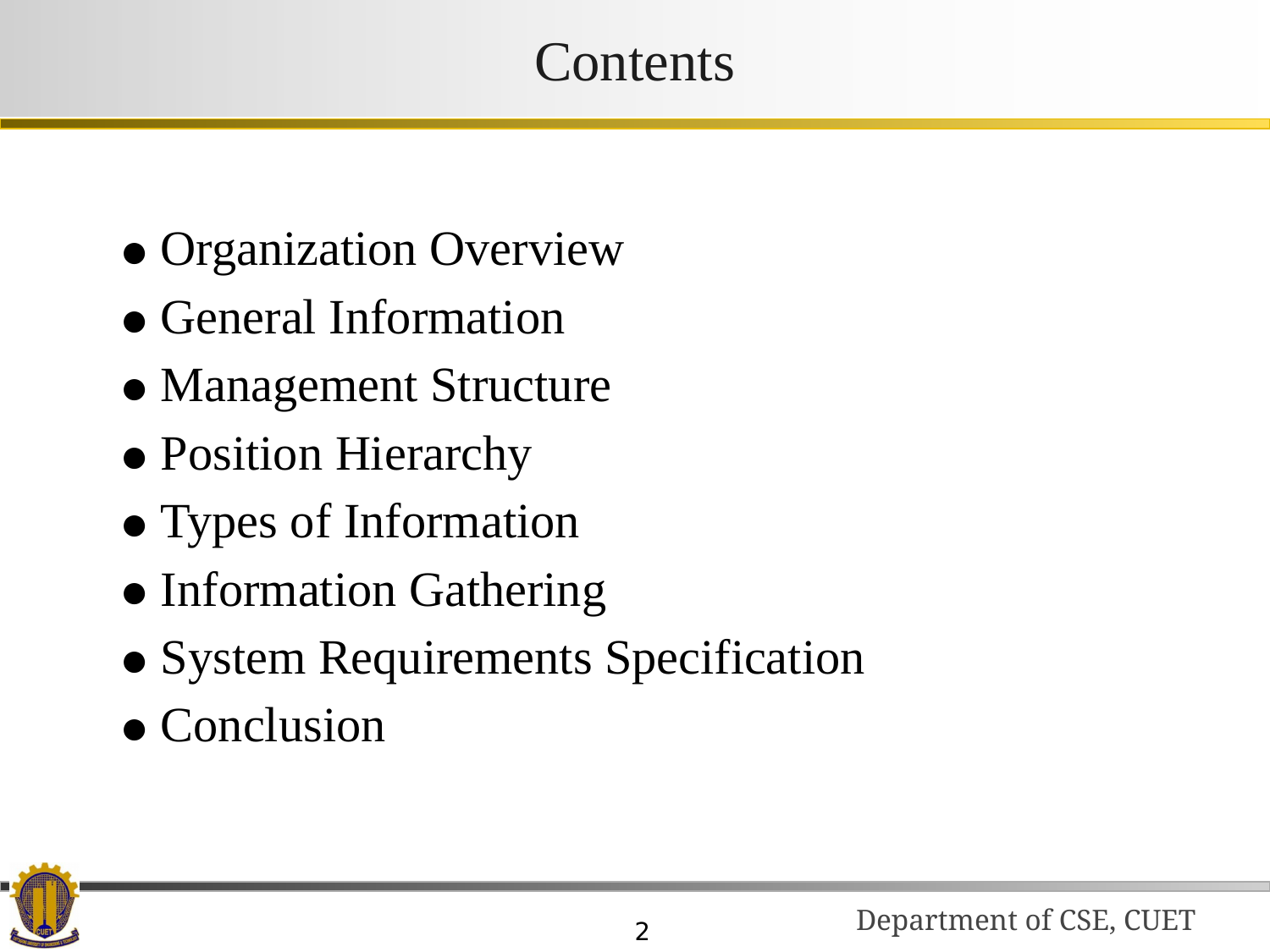

# Contents
Organization Overview
General Information
Management Structure
Position Hierarchy
Types of Information
Information Gathering
System Requirements Specification
Conclusion